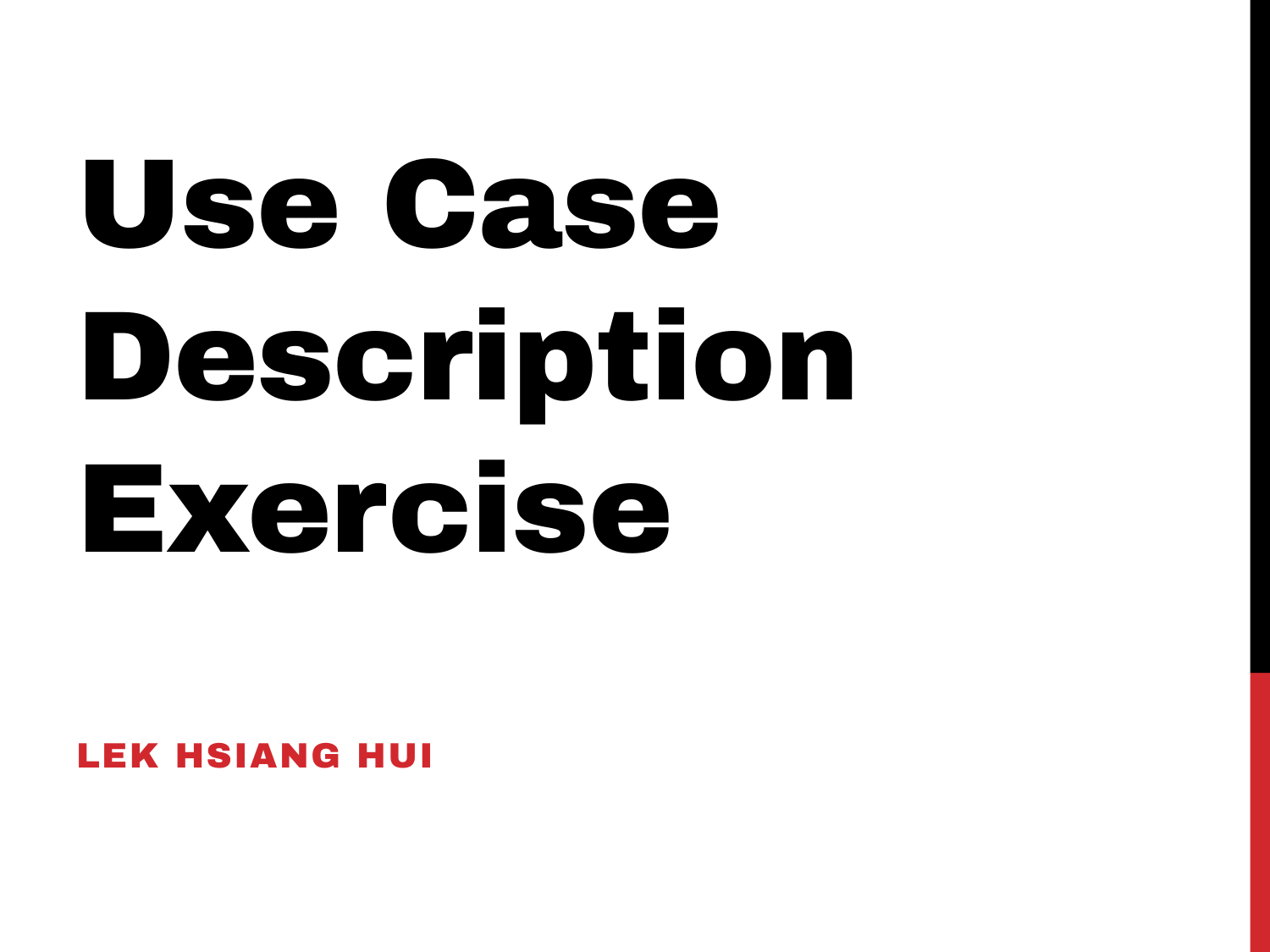

# Use Case Description Exercise

Lek Hsiang Hui